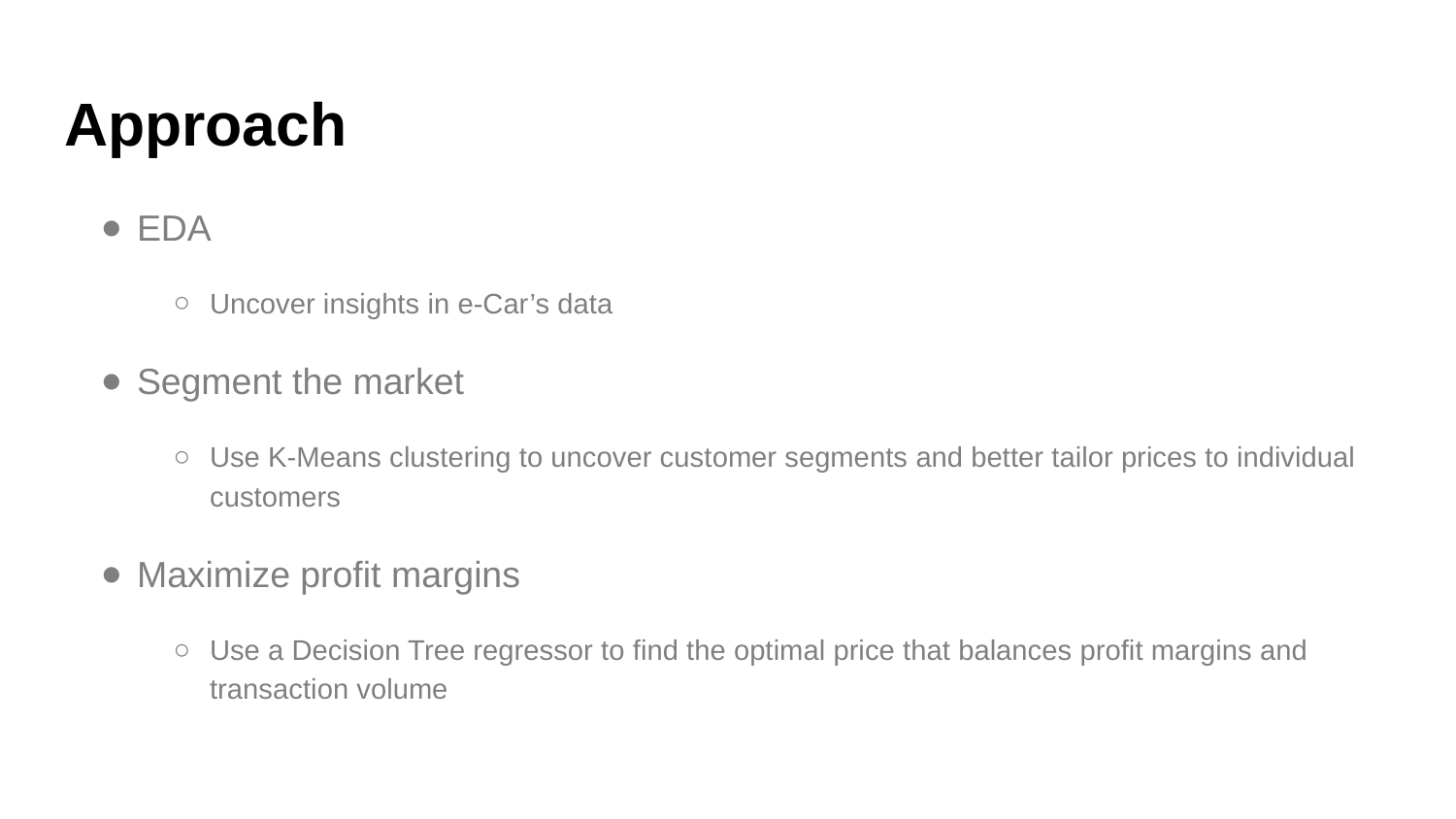

# Approach
EDA
Uncover insights in e-Car’s data
Segment the market
Use K-Means clustering to uncover customer segments and better tailor prices to individual customers
Maximize profit margins
Use a Decision Tree regressor to find the optimal price that balances profit margins and transaction volume